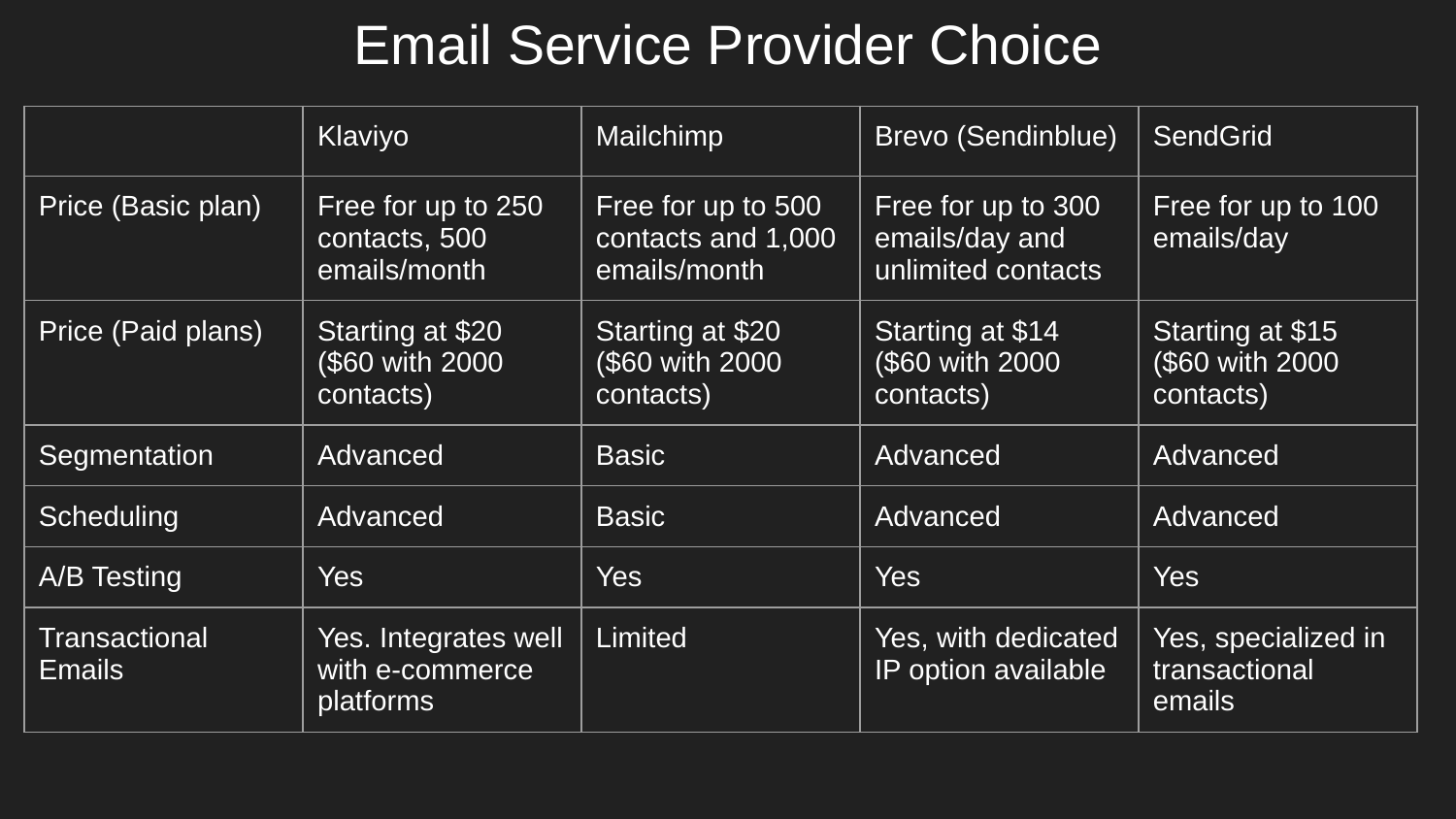

# Email Service Provider Choice
|  | Klaviyo | Mailchimp | Brevo (Sendinblue) | SendGrid |
| --- | --- | --- | --- | --- |
| Price (Basic plan) | Free for up to 250 contacts, 500 emails/month | Free for up to 500 contacts and 1,000 emails/month | Free for up to 300 emails/day and unlimited contacts | Free for up to 100 emails/day |
| Price (Paid plans) | Starting at $20 ($60 with 2000 contacts) | Starting at $20 ($60 with 2000 contacts) | Starting at $14 ($60 with 2000 contacts) | Starting at $15 ($60 with 2000 contacts) |
| Segmentation | Advanced | Basic | Advanced | Advanced |
| Scheduling | Advanced | Basic | Advanced | Advanced |
| A/B Testing | Yes | Yes | Yes | Yes |
| Transactional Emails | Yes. Integrates well with e-commerce platforms | Limited | Yes, with dedicated IP option available | Yes, specialized in transactional emails |